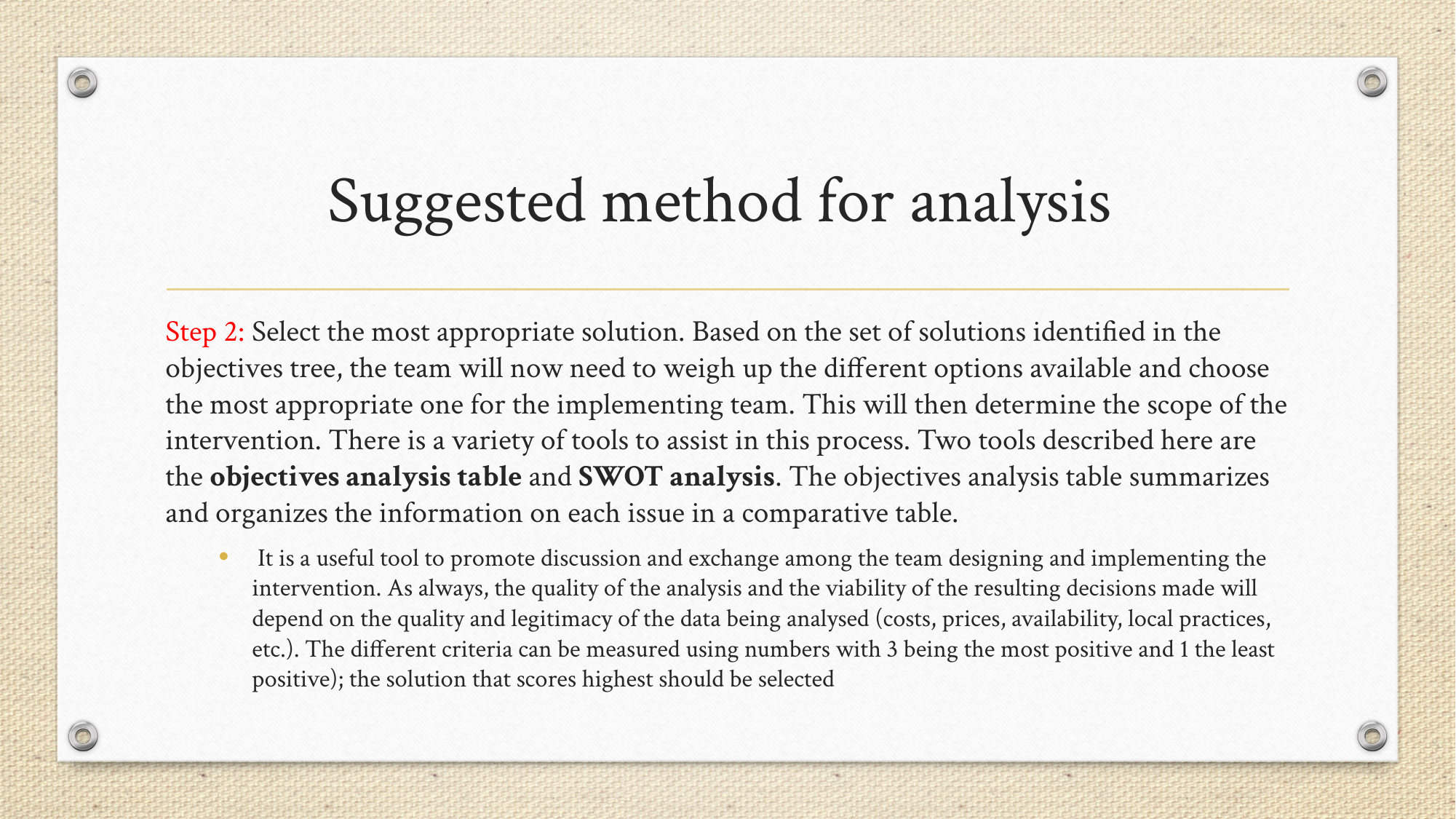

# Suggested method for analysis
Step 2: Select the most appropriate solution. Based on the set of solutions identified in the objectives tree, the team will now need to weigh up the different options available and choose the most appropriate one for the implementing team. This will then determine the scope of the intervention. There is a variety of tools to assist in this process. Two tools described here are the objectives analysis table and SWOT analysis. The objectives analysis table summarizes and organizes the information on each issue in a comparative table.
 It is a useful tool to promote discussion and exchange among the team designing and implementing the intervention. As always, the quality of the analysis and the viability of the resulting decisions made will depend on the quality and legitimacy of the data being analysed (costs, prices, availability, local practices, etc.). The different criteria can be measured using numbers with 3 being the most positive and 1 the least positive); the solution that scores highest should be selected